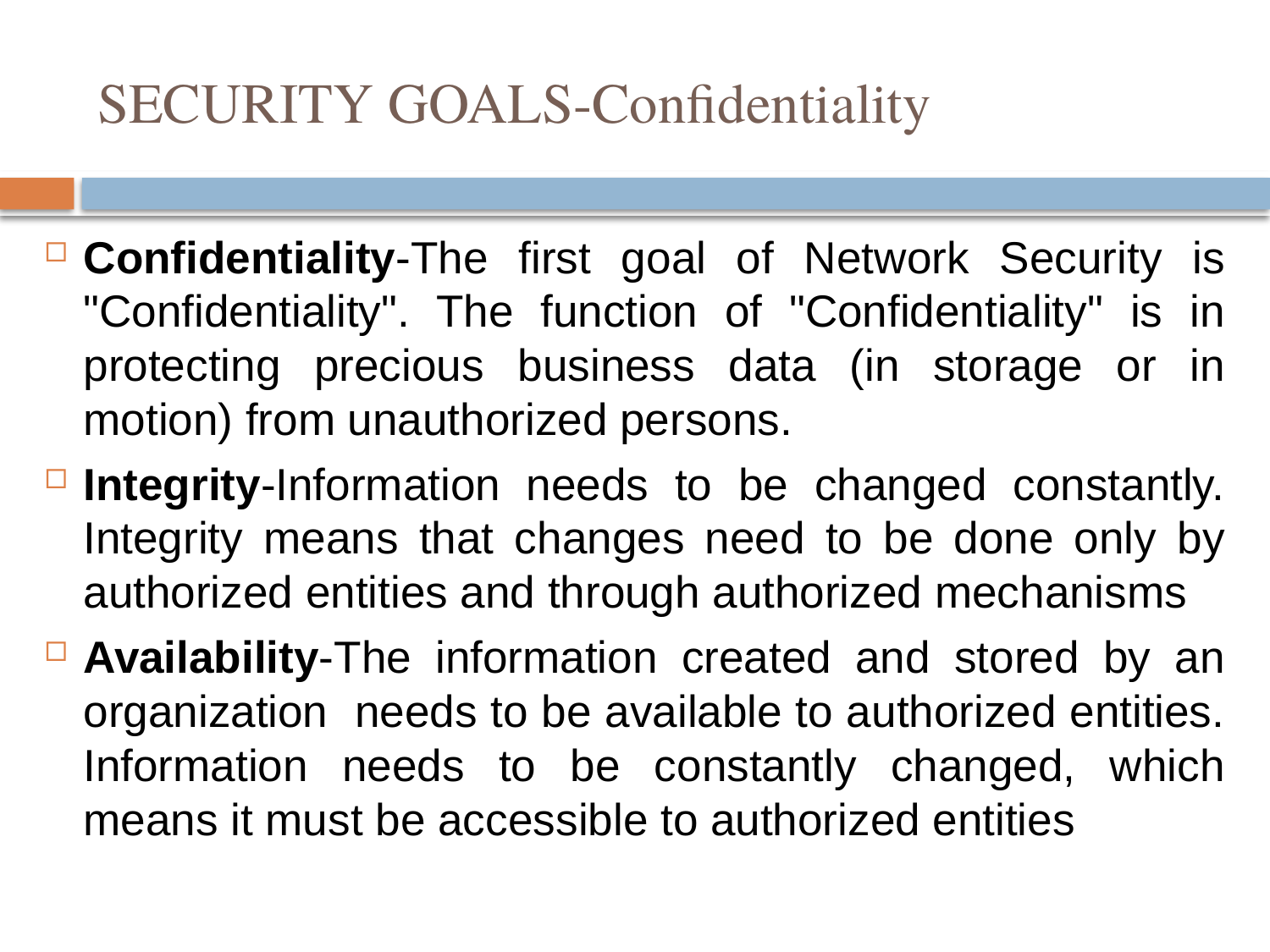

# SECURITY GOALS-Confidentiality
Confidentiality-The first goal of Network Security is "Confidentiality". The function of "Confidentiality" is in protecting precious business data (in storage or in motion) from unauthorized persons.
Integrity-Information needs to be changed constantly. Integrity means that changes need to be done only by authorized entities and through authorized mechanisms
Availability-The information created and stored by an organization  needs to be available to authorized entities. Information needs to be constantly changed, which means it must be accessible to authorized entities